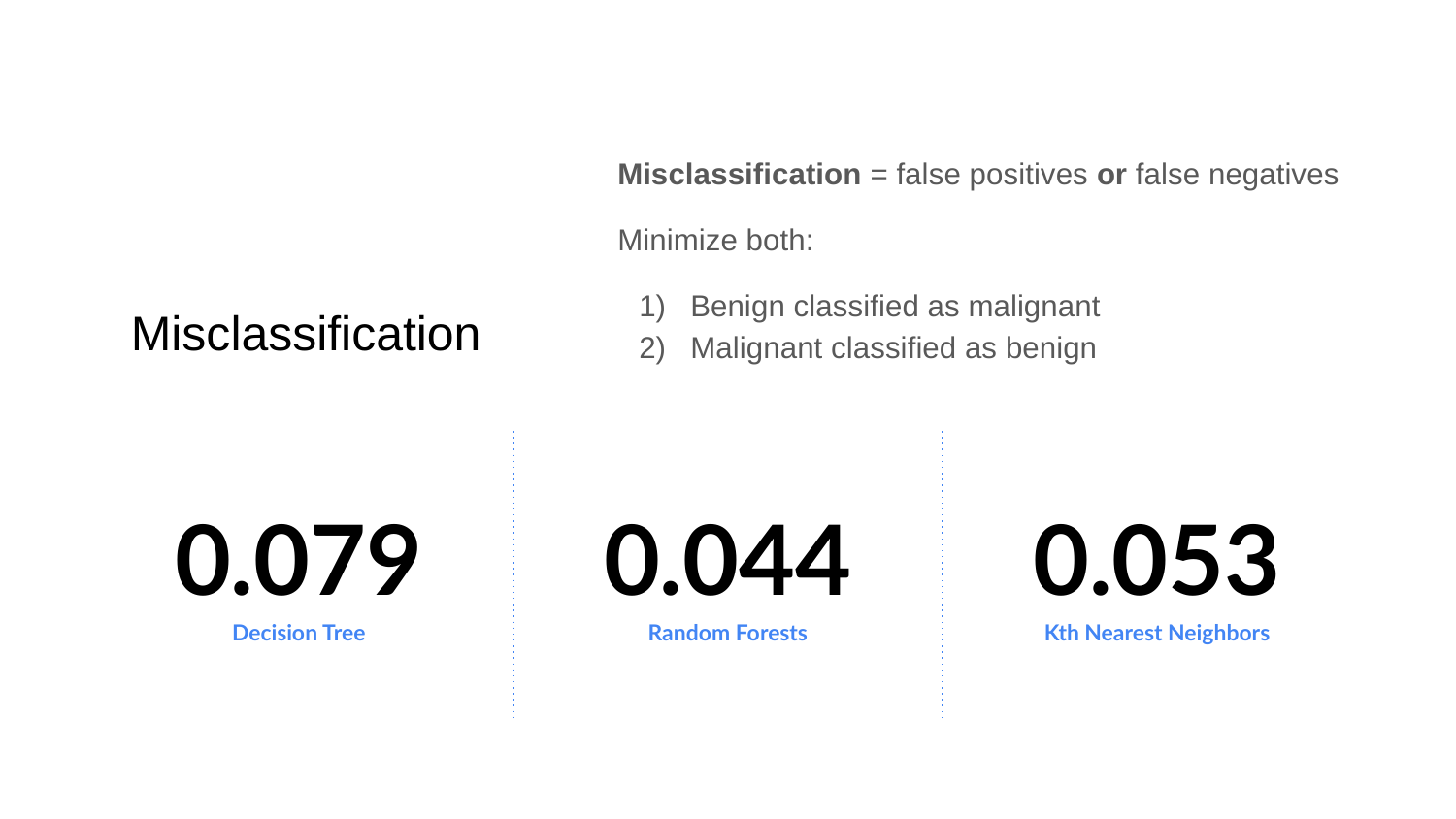

Misclassification = false positives or false negatives
Minimize both:
Benign classified as malignant
Malignant classified as benign
# Misclassification
0.079
0.044
0.053
Decision Tree
Random Forests
Kth Nearest Neighbors